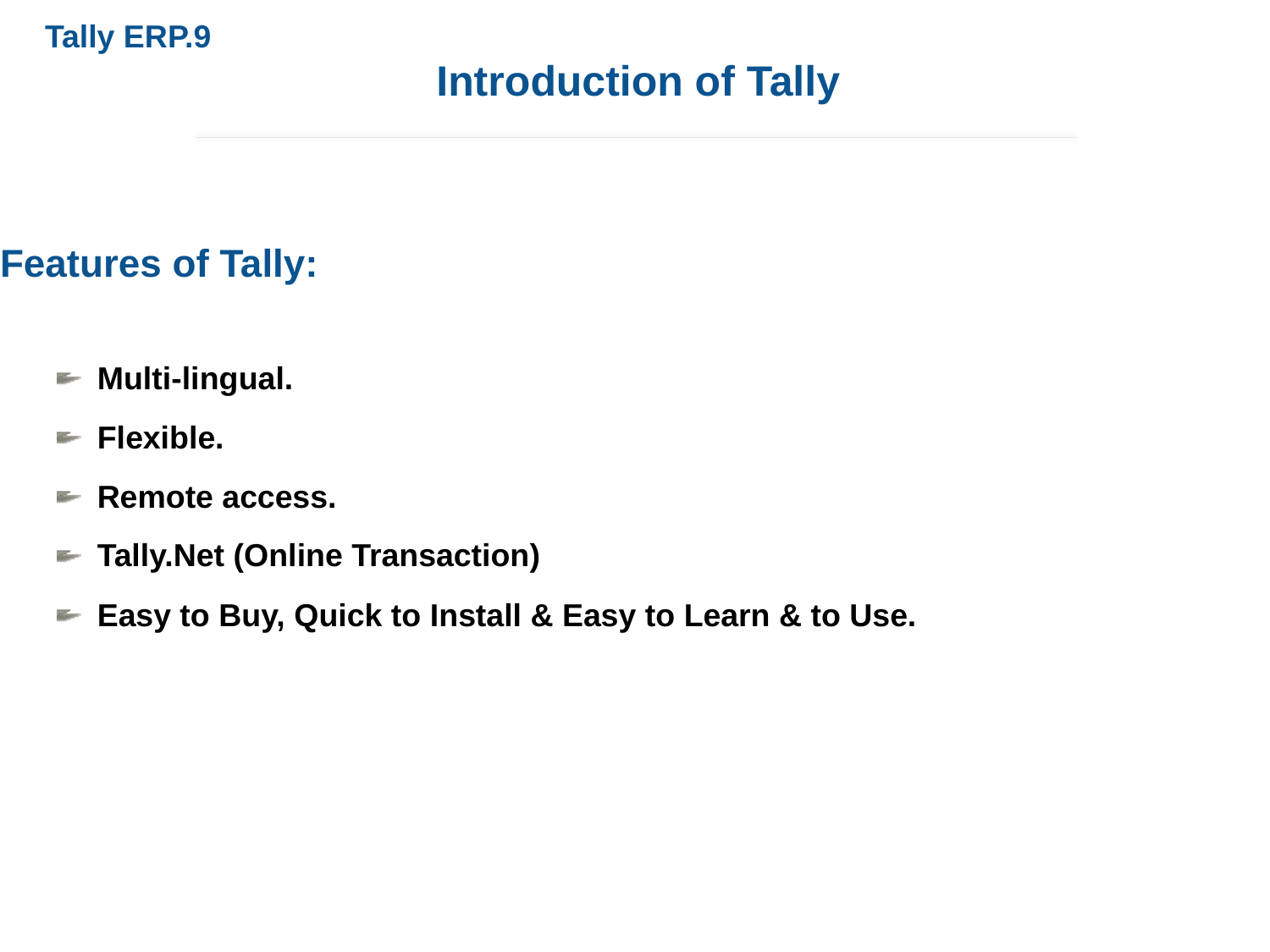

Tally ERP.9
Introduction of Tally
Features of Tally:
Multi-lingual.
Flexible.
Remote access.
Tally.Net (Online Transaction)
Easy to Buy, Quick to Install & Easy to Learn & to Use.